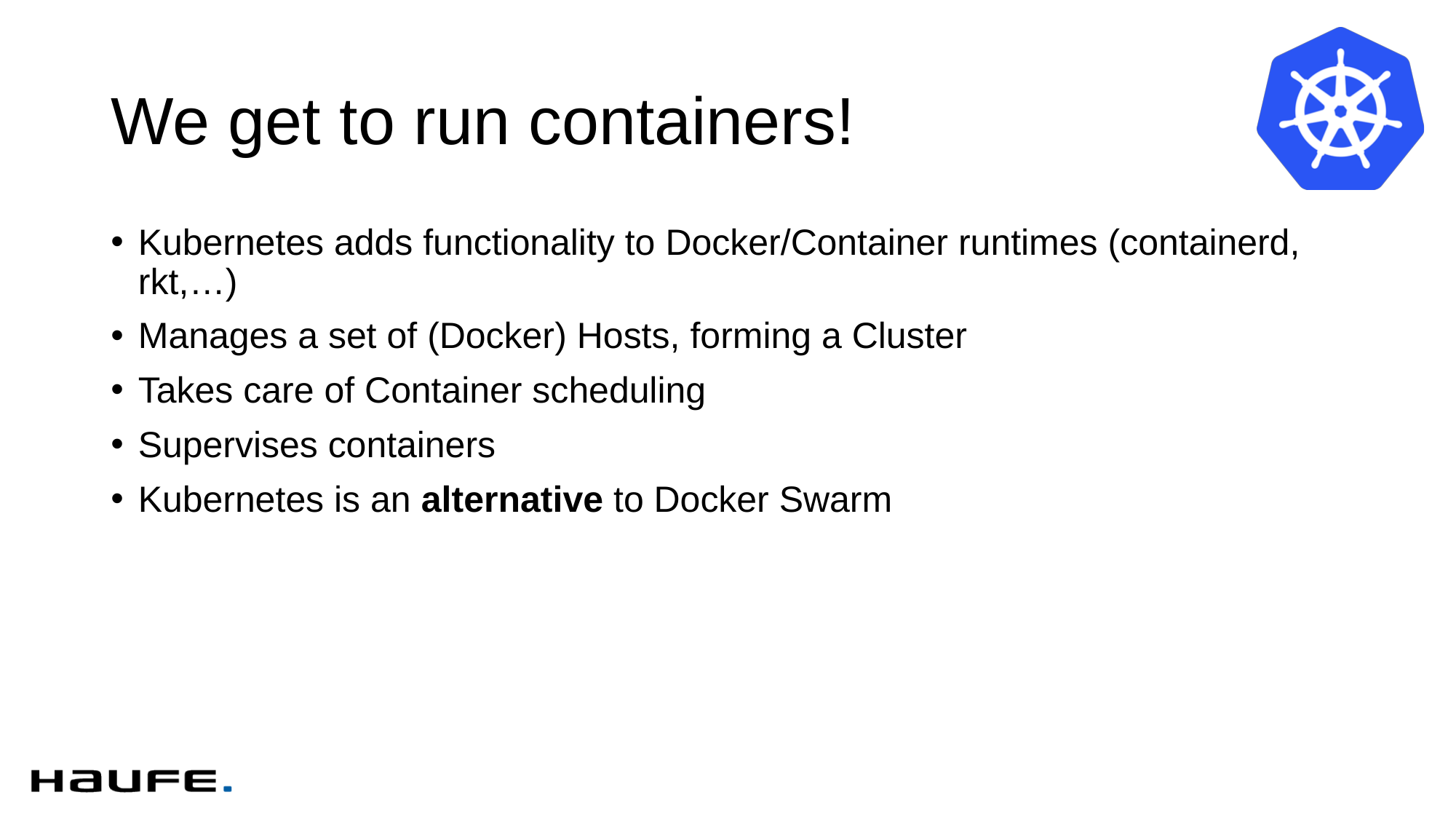

# We get to run containers!
Kubernetes adds functionality to Docker/Container runtimes (containerd, rkt,…)
Manages a set of (Docker) Hosts, forming a Cluster
Takes care of Container scheduling
Supervises containers
Kubernetes is an alternative to Docker Swarm